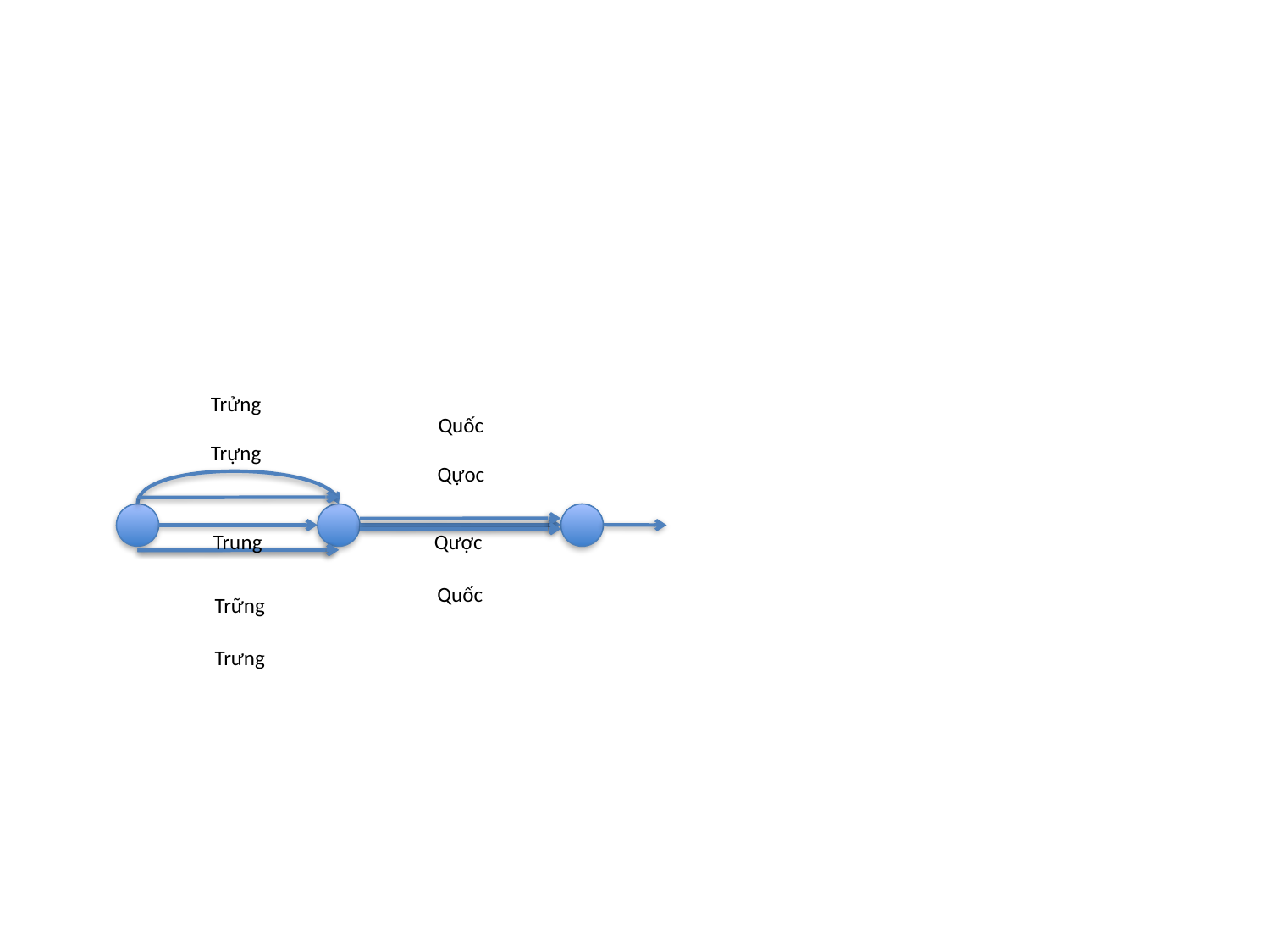

Trửng
Quốc
Trựng
Qựoc

Trung
Qược
Quốc
Trững
Trưng